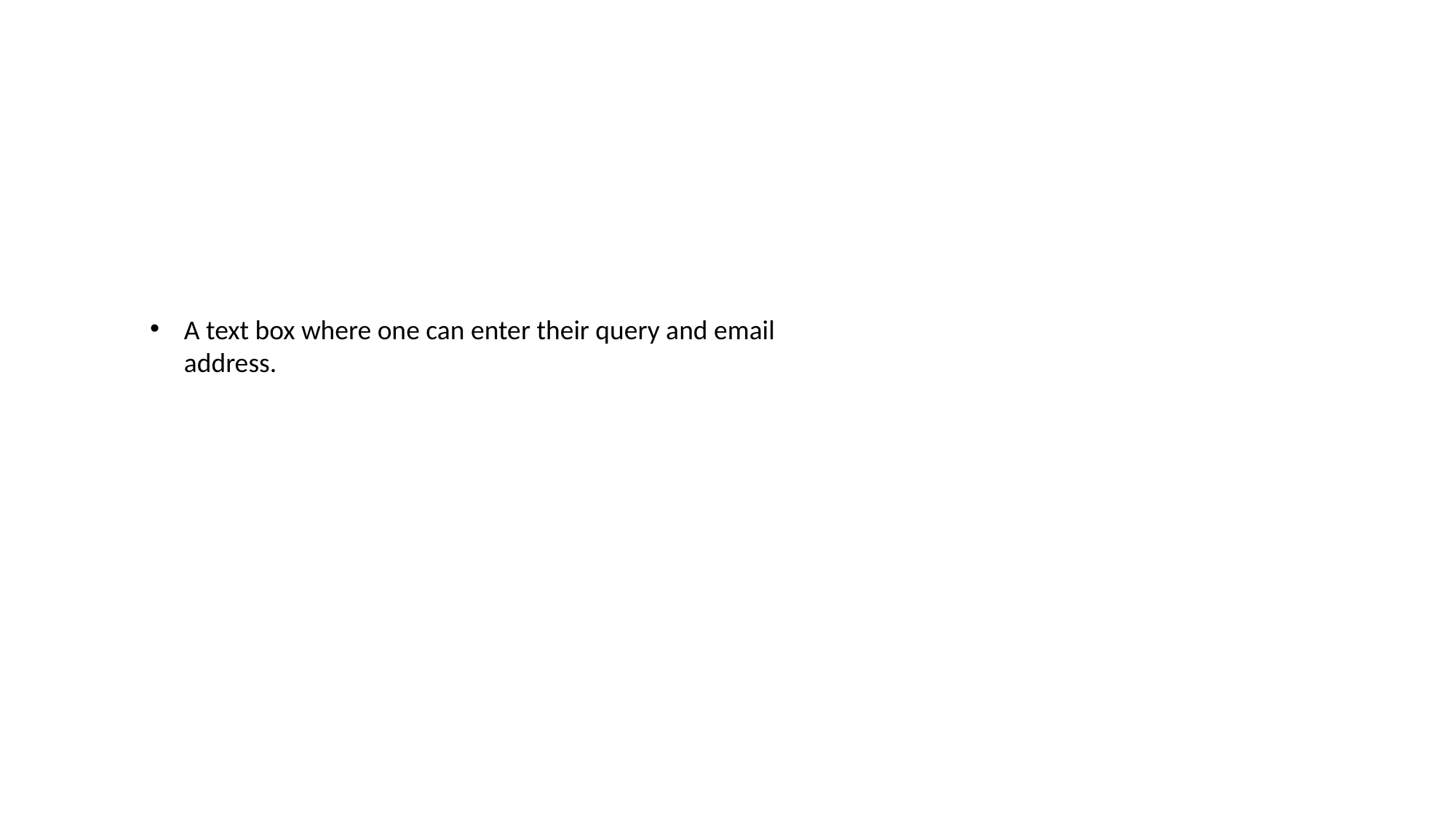

A text box where one can enter their query and email address.